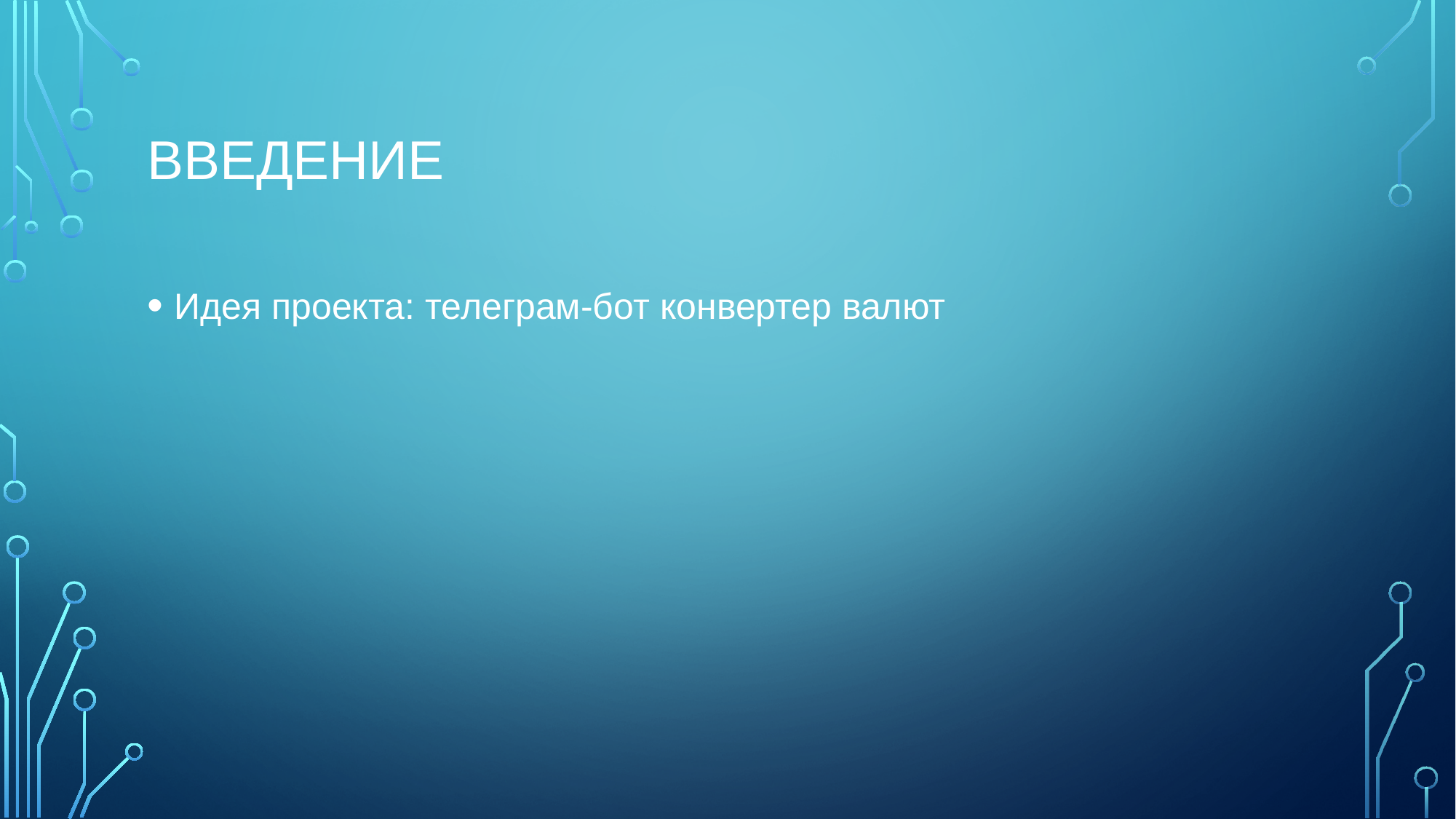

# Введение
Идея проекта: телеграм-бот конвертер валют